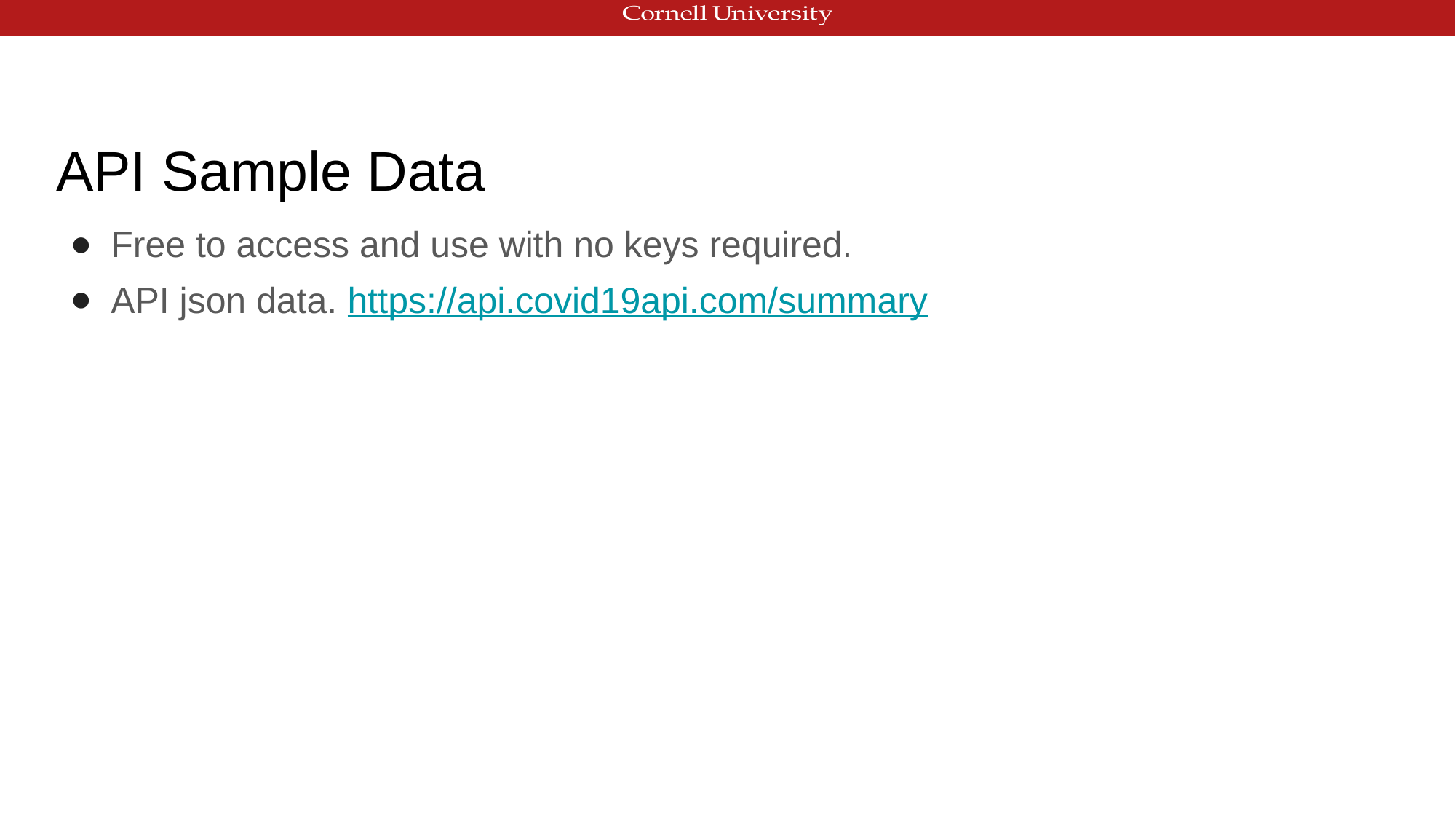

# API Sample Data
Free to access and use with no keys required.
API json data. https://api.covid19api.com/summary